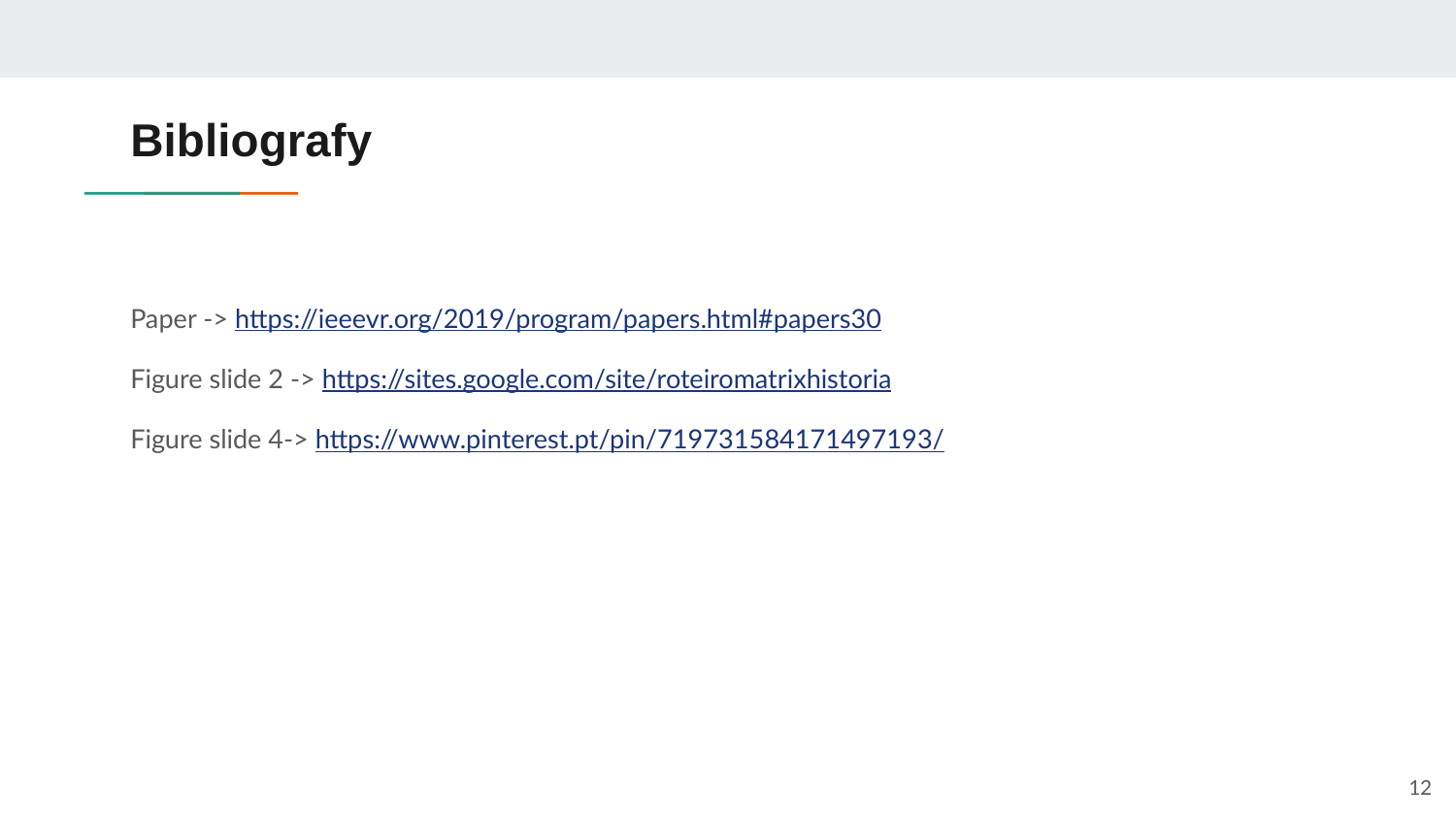

# Bibliografy
Paper -> https://ieeevr.org/2019/program/papers.html#papers30
Figure slide 2 -> https://sites.google.com/site/roteiromatrixhistoria
Figure slide 4-> https://www.pinterest.pt/pin/719731584171497193/

12